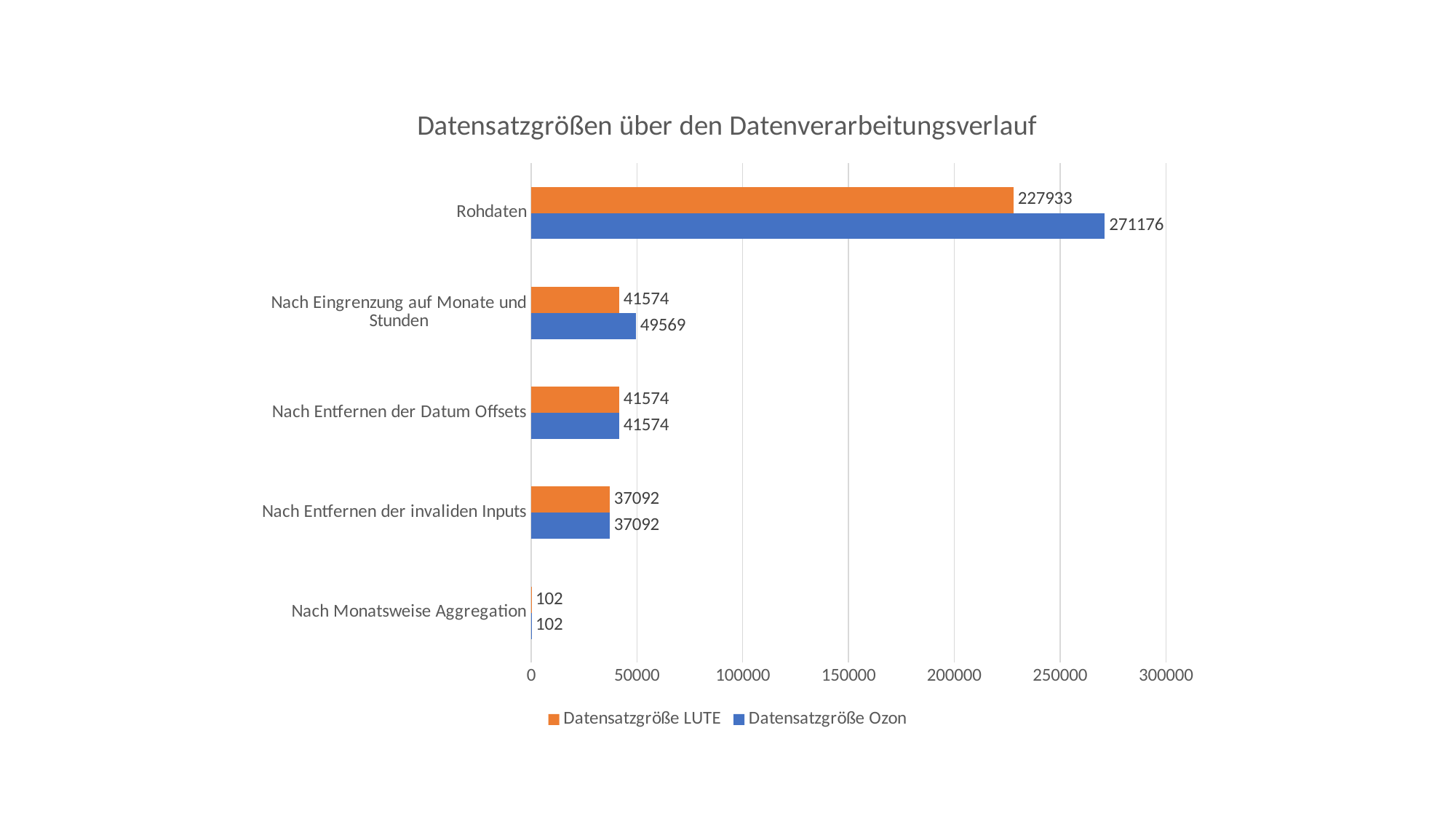

### Chart: Datensatzgrößen über den Datenverarbeitungsverlauf

| Category | Datensatzgröße Ozon | Datensatzgröße LUTE |
|---|---|---|
| Nach Monatsweise Aggregation | 102.0 | 102.0 |
| Nach Entfernen der invaliden Inputs | 37092.0 | 37092.0 |
| Nach Entfernen der Datum Offsets | 41574.0 | 41574.0 |
| Nach Eingrenzung auf Monate und Stunden | 49569.0 | 41574.0 |
| Rohdaten | 271176.0 | 227933.0 |